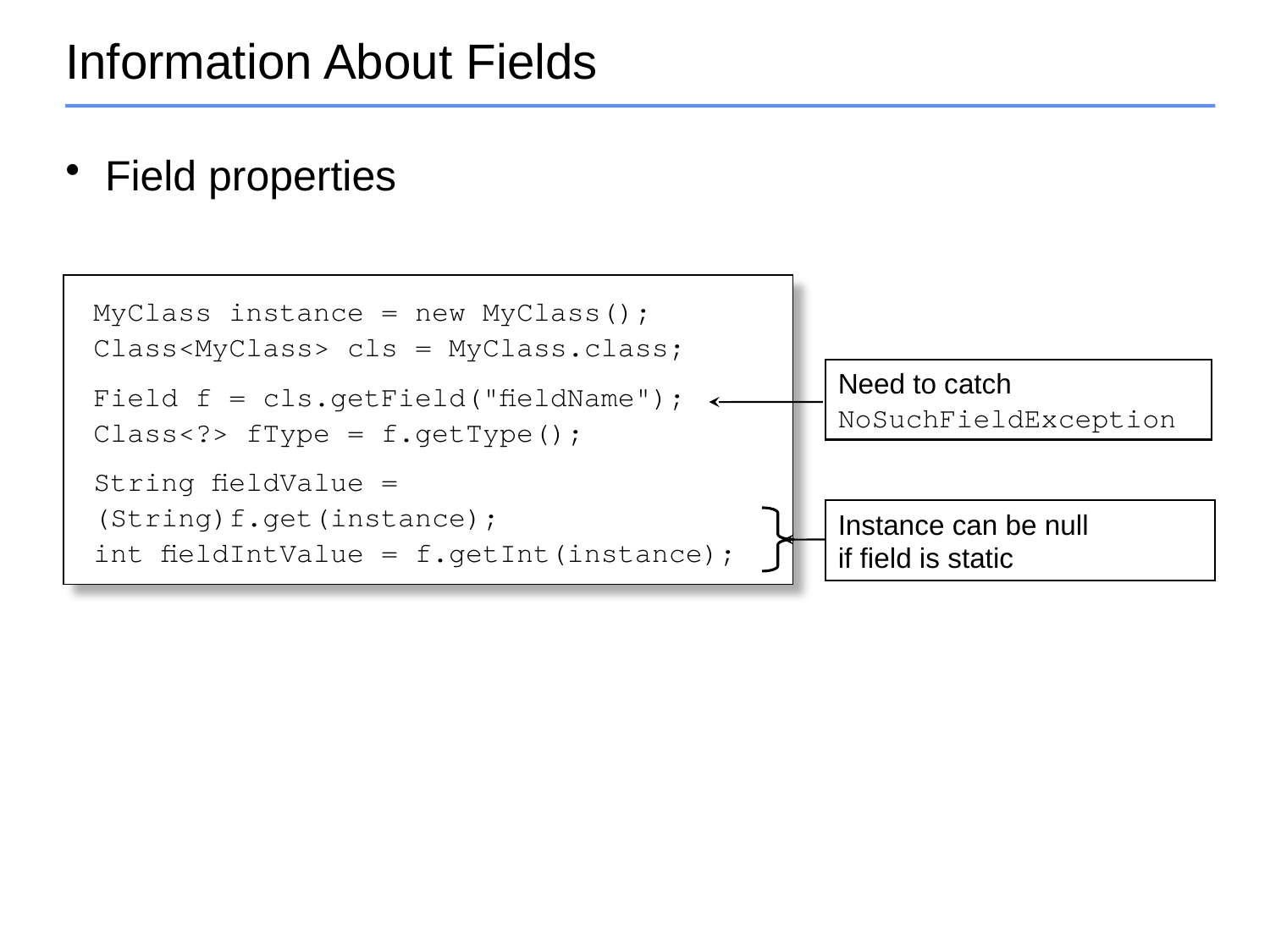

# Information About Fields
Field properties
MyClass instance = new MyClass();
Class<MyClass> cls = MyClass.class;
Field f = cls.getField("fieldName");
Class<?> fType = f.getType();
String fieldValue = (String)f.get(instance);
int fieldIntValue = f.getInt(instance);
Need to catch
NoSuchFieldException

Instance can be null
if field is static